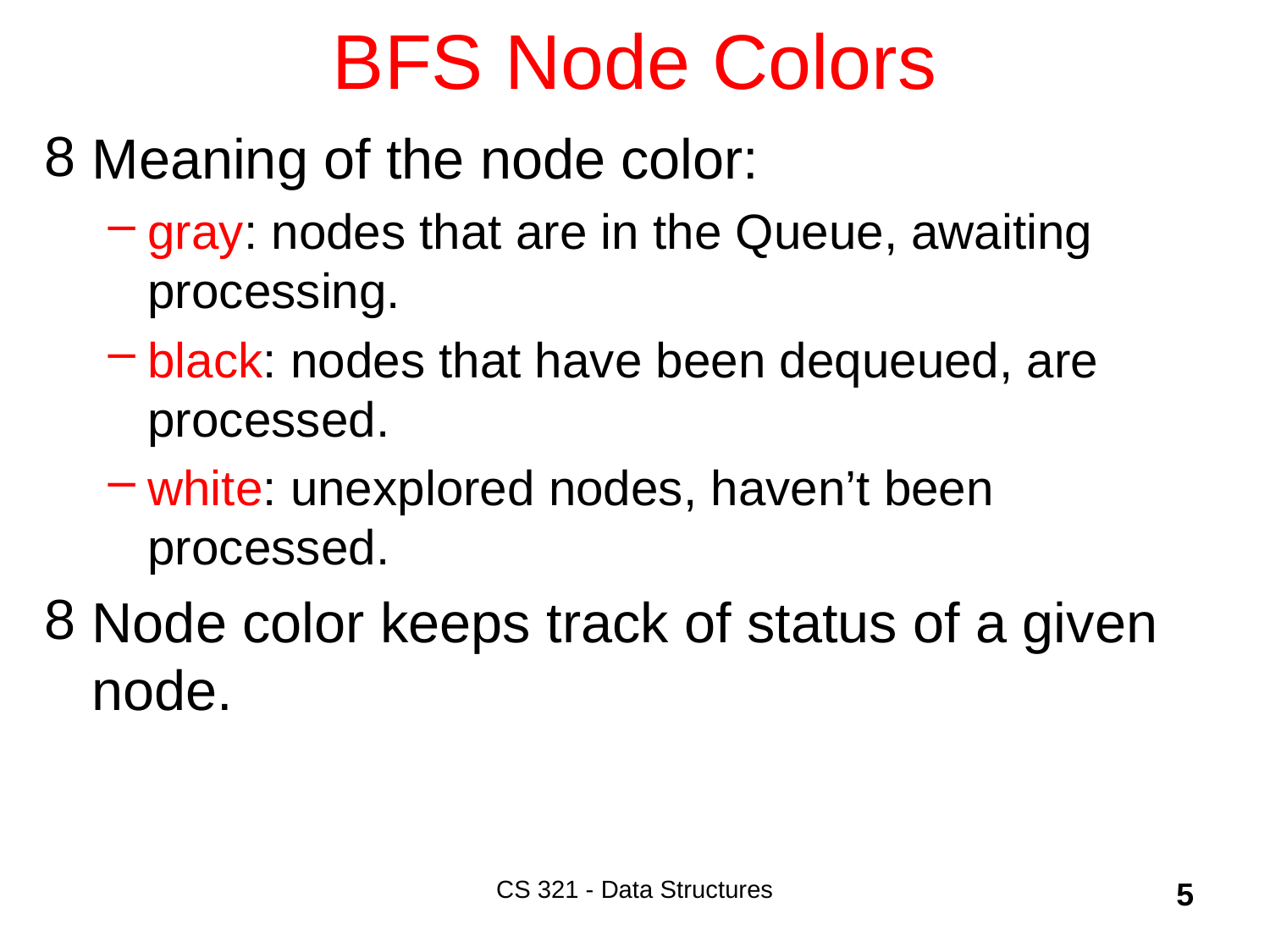

# BFS Node Colors
Meaning of the node color:
gray: nodes that are in the Queue, awaiting processing.
black: nodes that have been dequeued, are processed.
white: unexplored nodes, haven’t been processed.
Node color keeps track of status of a given node.
CS 321 - Data Structures
5